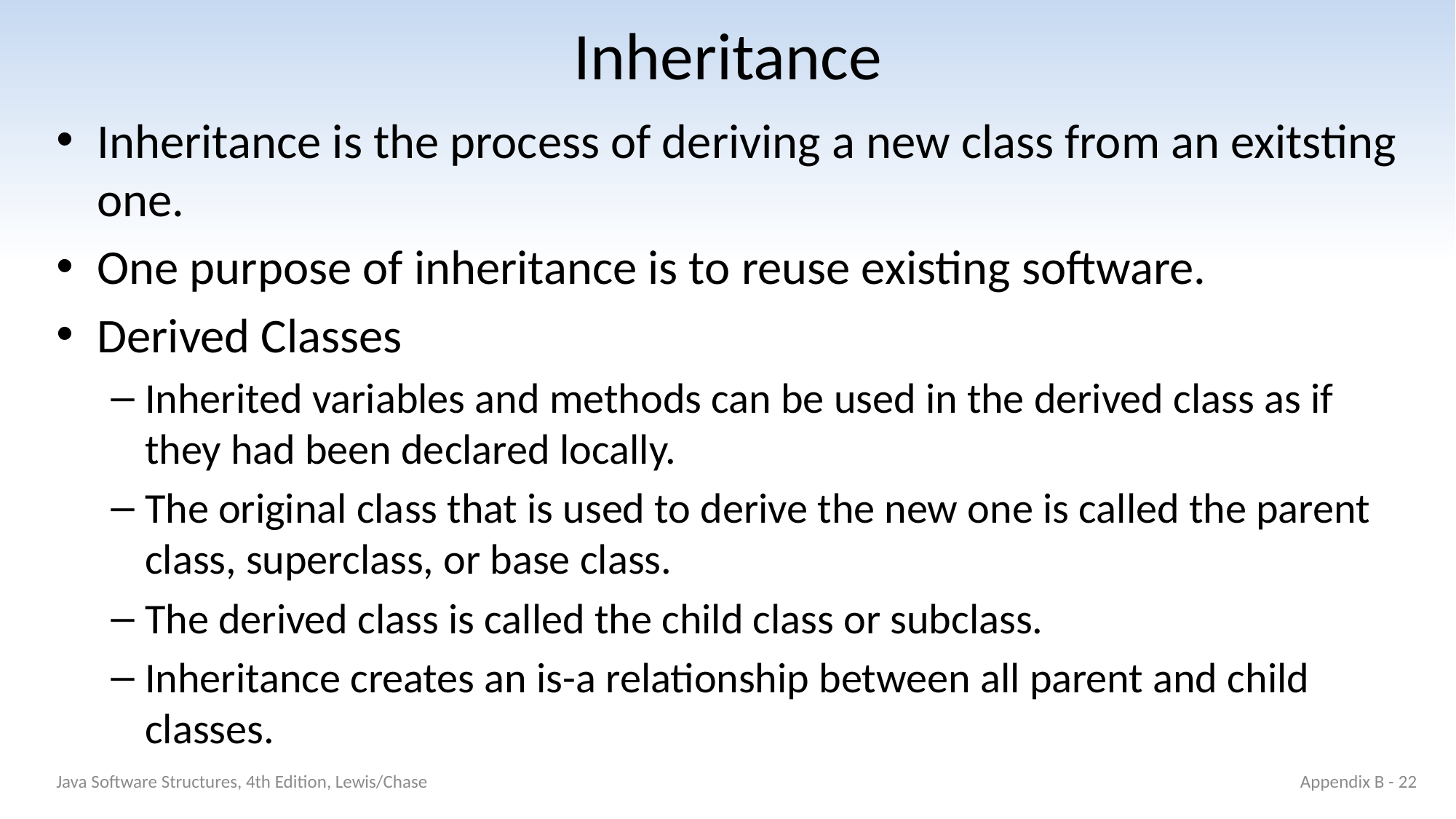

# Inheritance
Inheritance is the process of deriving a new class from an exitsting one.
One purpose of inheritance is to reuse existing software.
Derived Classes
Inherited variables and methods can be used in the derived class as if they had been declared locally.
The original class that is used to derive the new one is called the parent class, superclass, or base class.
The derived class is called the child class or subclass.
Inheritance creates an is-a relationship between all parent and child classes.
Java Software Structures, 4th Edition, Lewis/Chase
Appendix B - 22